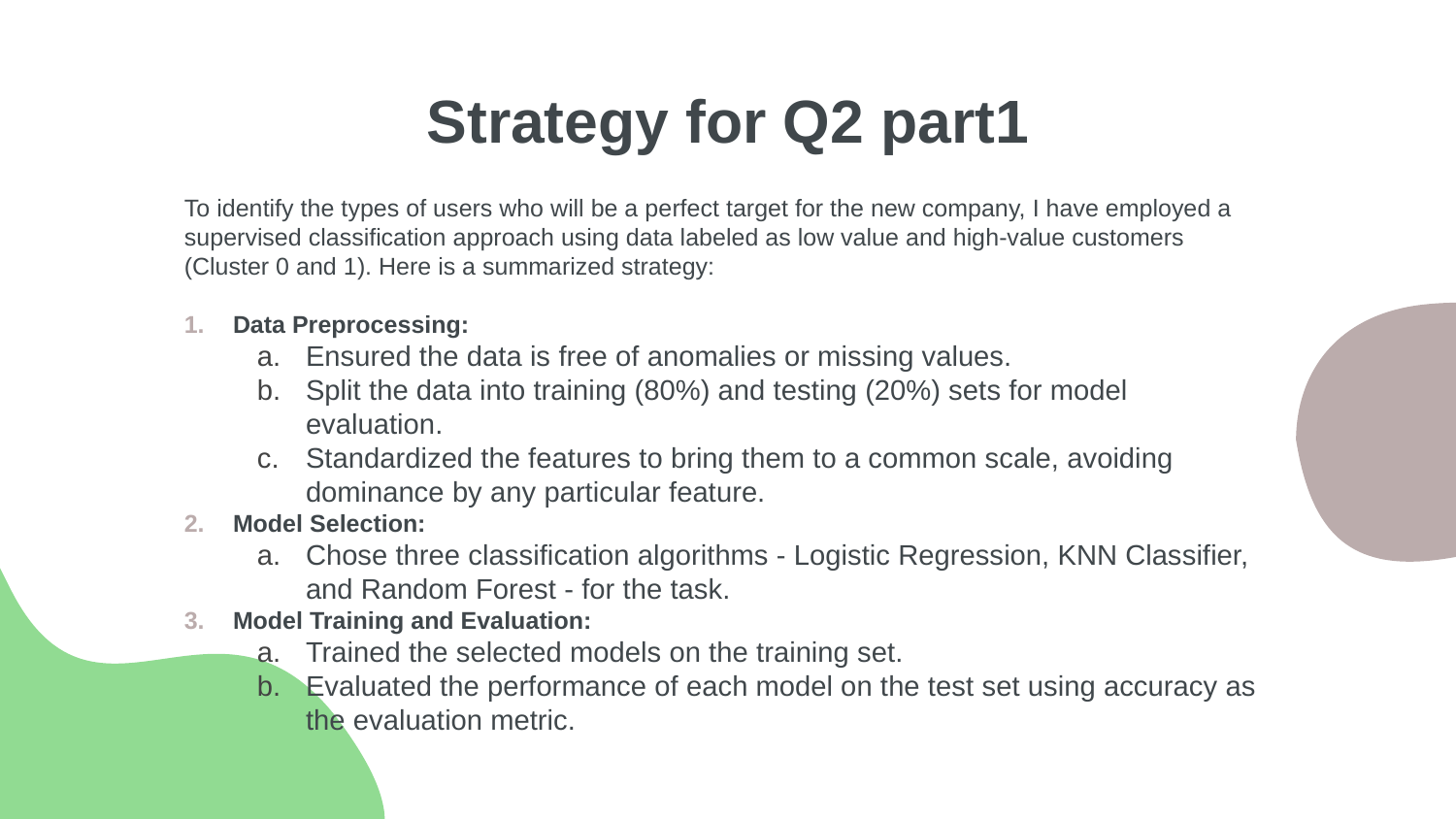

# Strategy for Q2 part1
To identify the types of users who will be a perfect target for the new company, I have employed a supervised classification approach using data labeled as low value and high-value customers (Cluster 0 and 1). Here is a summarized strategy:

Data Preprocessing:
Ensured the data is free of anomalies or missing values.
Split the data into training (80%) and testing (20%) sets for model evaluation.
Standardized the features to bring them to a common scale, avoiding dominance by any particular feature.
Model Selection:
Chose three classification algorithms - Logistic Regression, KNN Classifier, and Random Forest - for the task.
Model Training and Evaluation:
Trained the selected models on the training set.
Evaluated the performance of each model on the test set using accuracy as the evaluation metric.